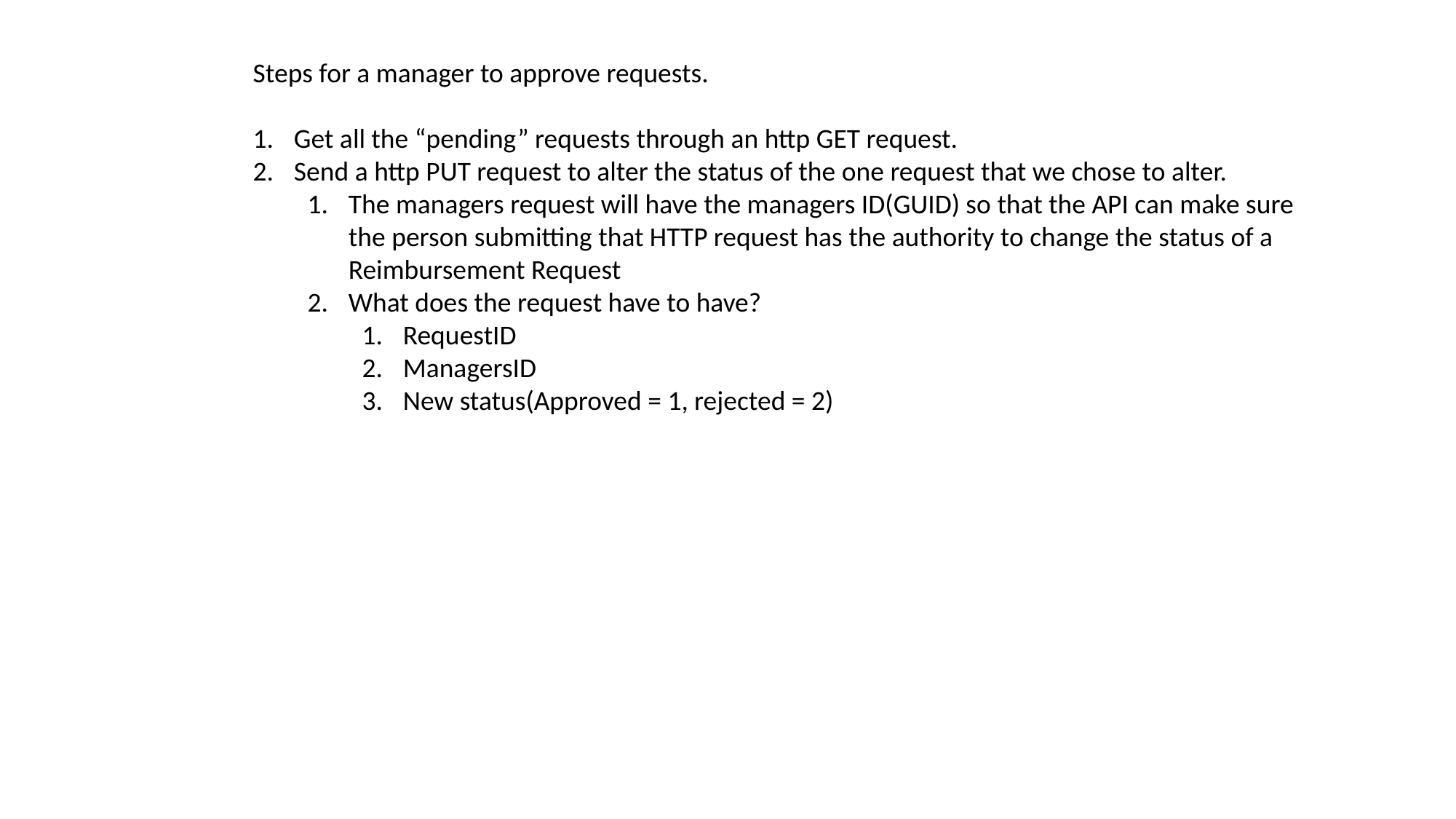

Steps for a manager to approve requests.

Get all the “pending” requests through an http GET request.
Send a http PUT request to alter the status of the one request that we chose to alter.
The managers request will have the managers ID(GUID) so that the API can make sure the person submitting that HTTP request has the authority to change the status of a Reimbursement Request
What does the request have to have?
RequestID
ManagersID
New status(Approved = 1, rejected = 2)